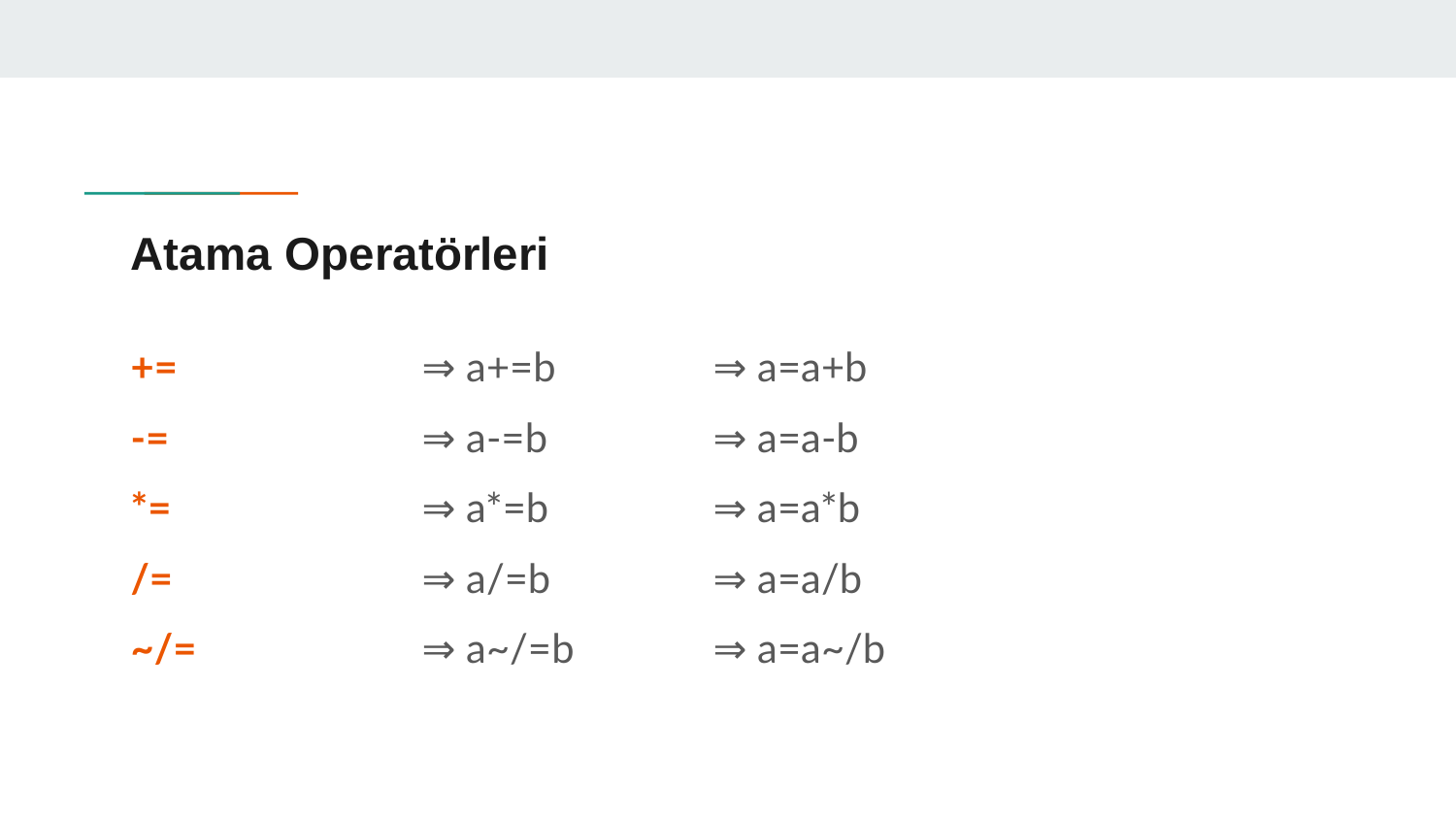

# Atama Operatörleri
+=		⇒ a+=b		⇒ a=a+b
-=		⇒ a-=b		⇒ a=a-b
*=		⇒ a*=b		⇒ a=a*b
/=		⇒ a/=b		⇒ a=a/b
~/=		⇒ a~/=b	⇒ a=a~/b